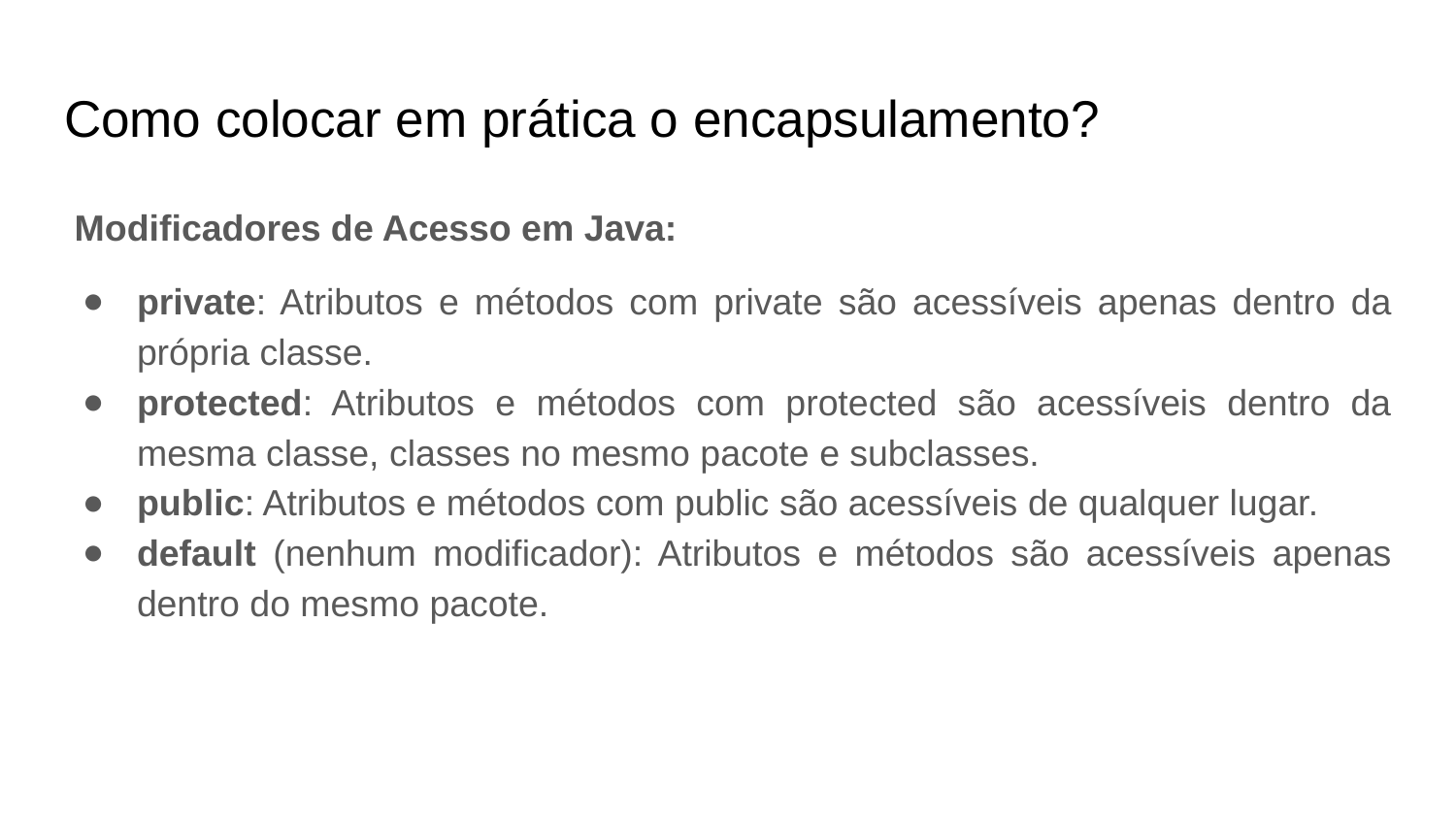

# Como colocar em prática o encapsulamento?

 Modificadores de Acesso em Java:
private: Atributos e métodos com private são acessíveis apenas dentro da própria classe.
protected: Atributos e métodos com protected são acessíveis dentro da mesma classe, classes no mesmo pacote e subclasses.
public: Atributos e métodos com public são acessíveis de qualquer lugar.
default (nenhum modificador): Atributos e métodos são acessíveis apenas dentro do mesmo pacote.